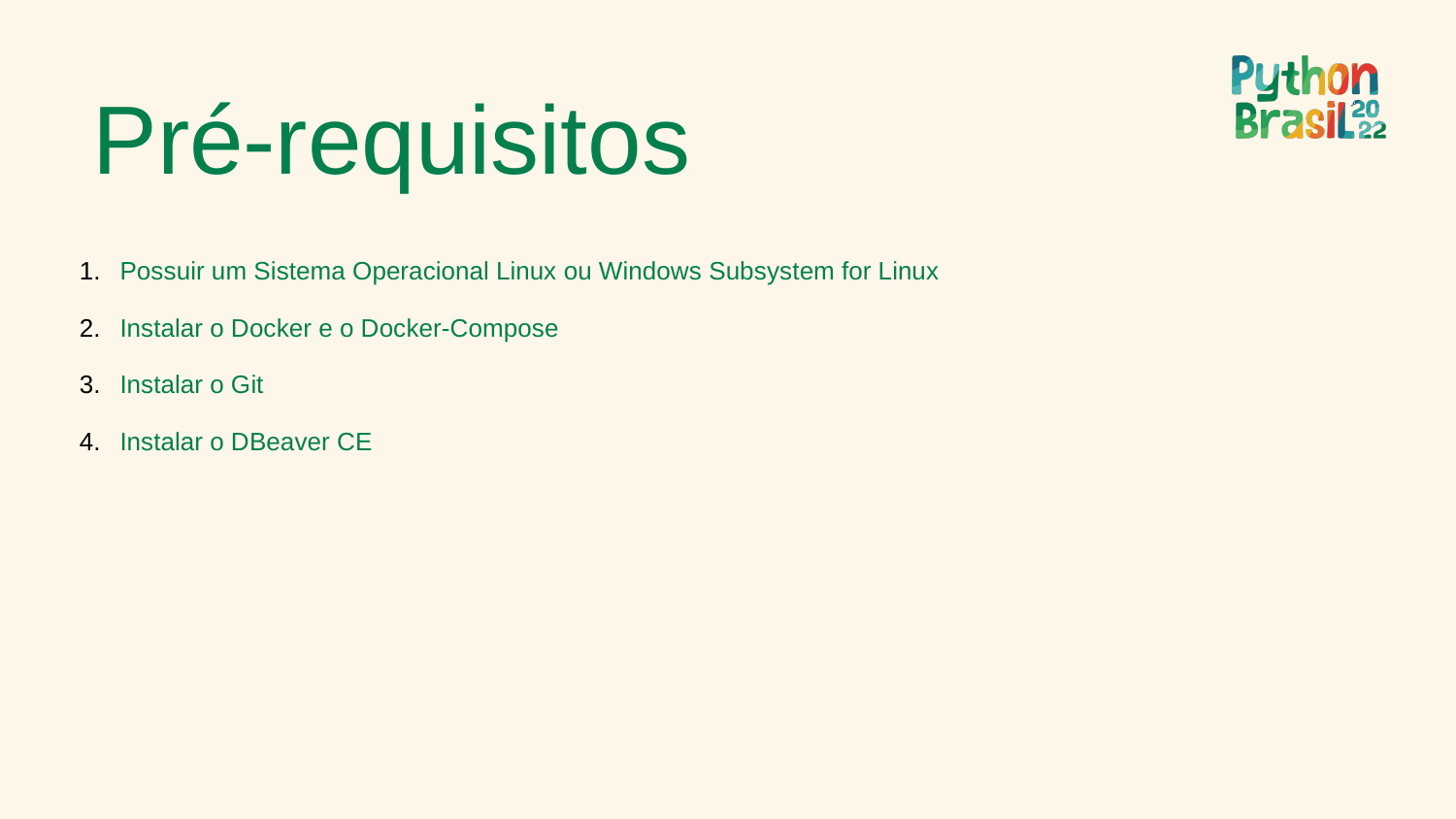

# Pré-requisitos

Possuir um Sistema Operacional Linux ou Windows Subsystem for Linux

Instalar o Docker e o Docker-Compose

Instalar o Git
Instalar o DBeaver CE